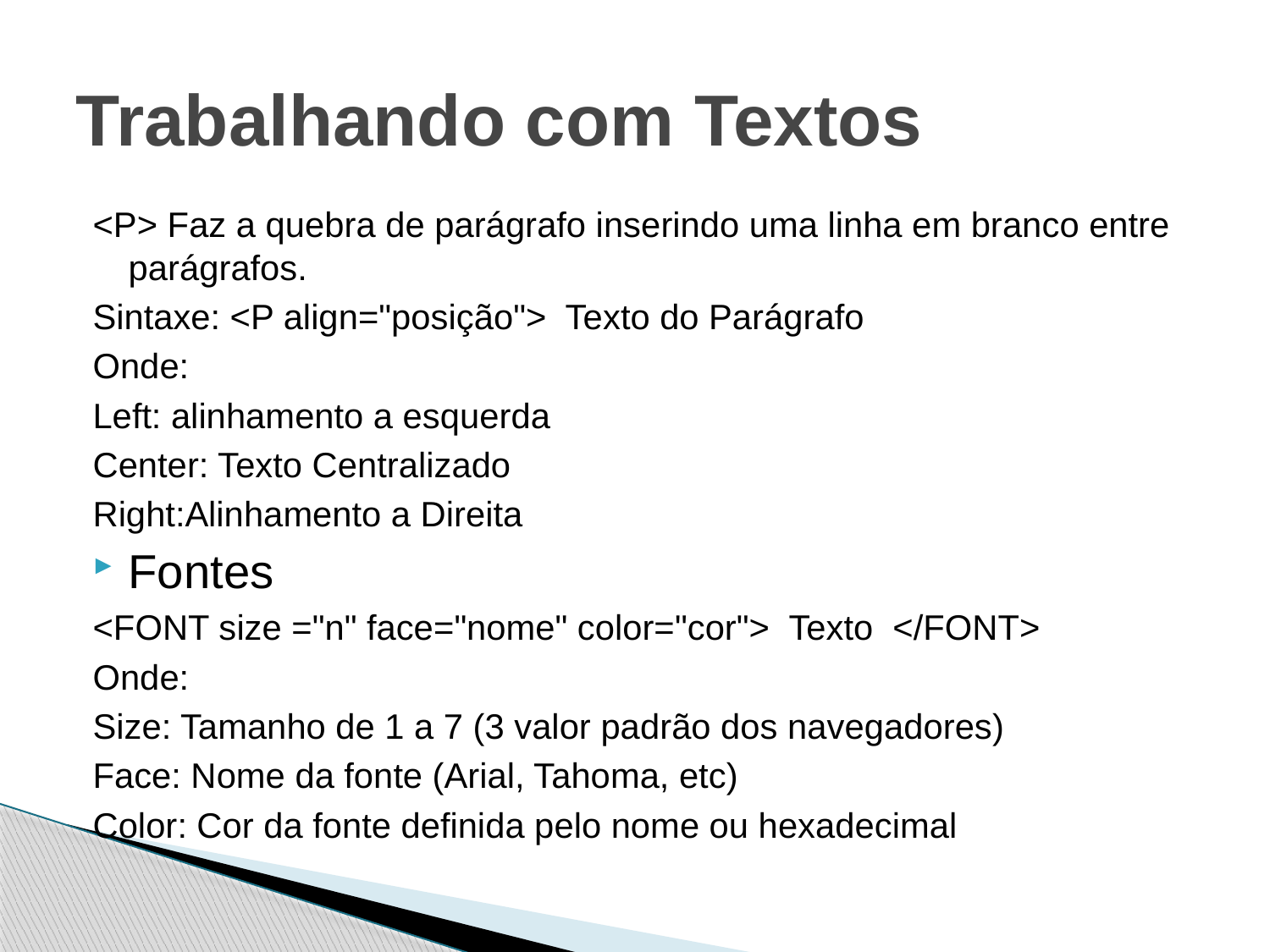

# Trabalhando com Textos
<P> Faz a quebra de parágrafo inserindo uma linha em branco entre parágrafos.
Sintaxe: <P align="posição">  Texto do Parágrafo
Onde:
Left: alinhamento a esquerda
Center: Texto Centralizado
Right:Alinhamento a Direita
Fontes
<FONT size ="n" face="nome" color="cor">  Texto  </FONT>
Onde:
Size: Tamanho de 1 a 7 (3 valor padrão dos navegadores)
Face: Nome da fonte (Arial, Tahoma, etc)
Color: Cor da fonte definida pelo nome ou hexadecimal